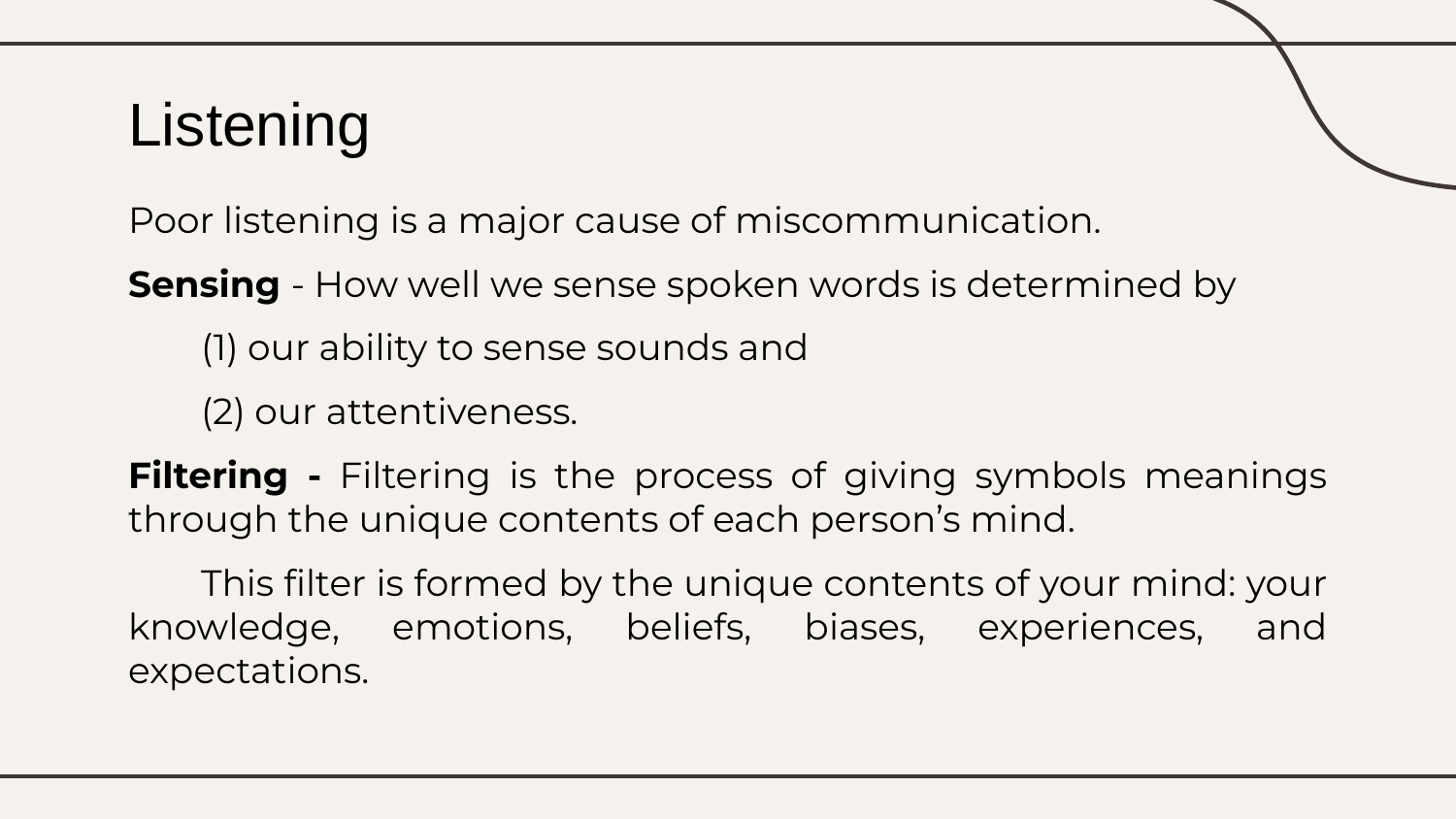

# Listening
Poor listening is a major cause of miscommunication.
Sensing - How well we sense spoken words is determined by
(1) our ability to sense sounds and
(2) our attentiveness.
Filtering - Filtering is the process of giving symbols meanings through the unique contents of each person’s mind.
This filter is formed by the unique contents of your mind: your knowledge, emotions, beliefs, biases, experiences, and expectations.